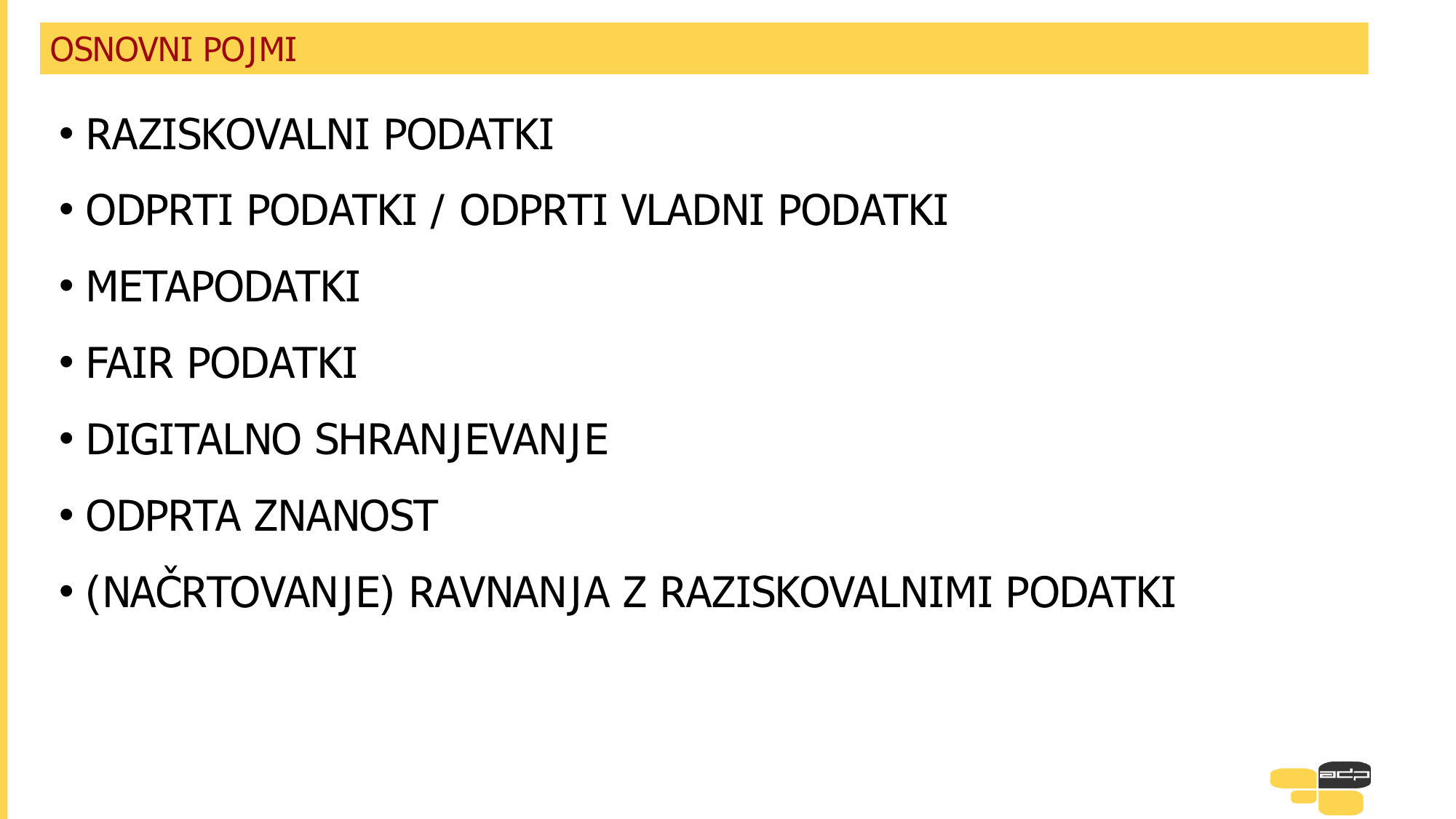

# OSNOVNI POJMI
RAZISKOVALNI PODATKI
ODPRTI PODATKI / ODPRTI VLADNI PODATKI
METAPODATKI
FAIR PODATKI
DIGITALNO SHRANJEVANJE
ODPRTA ZNANOST
(NAČRTOVANJE) RAVNANJA Z RAZISKOVALNIMI PODATKI